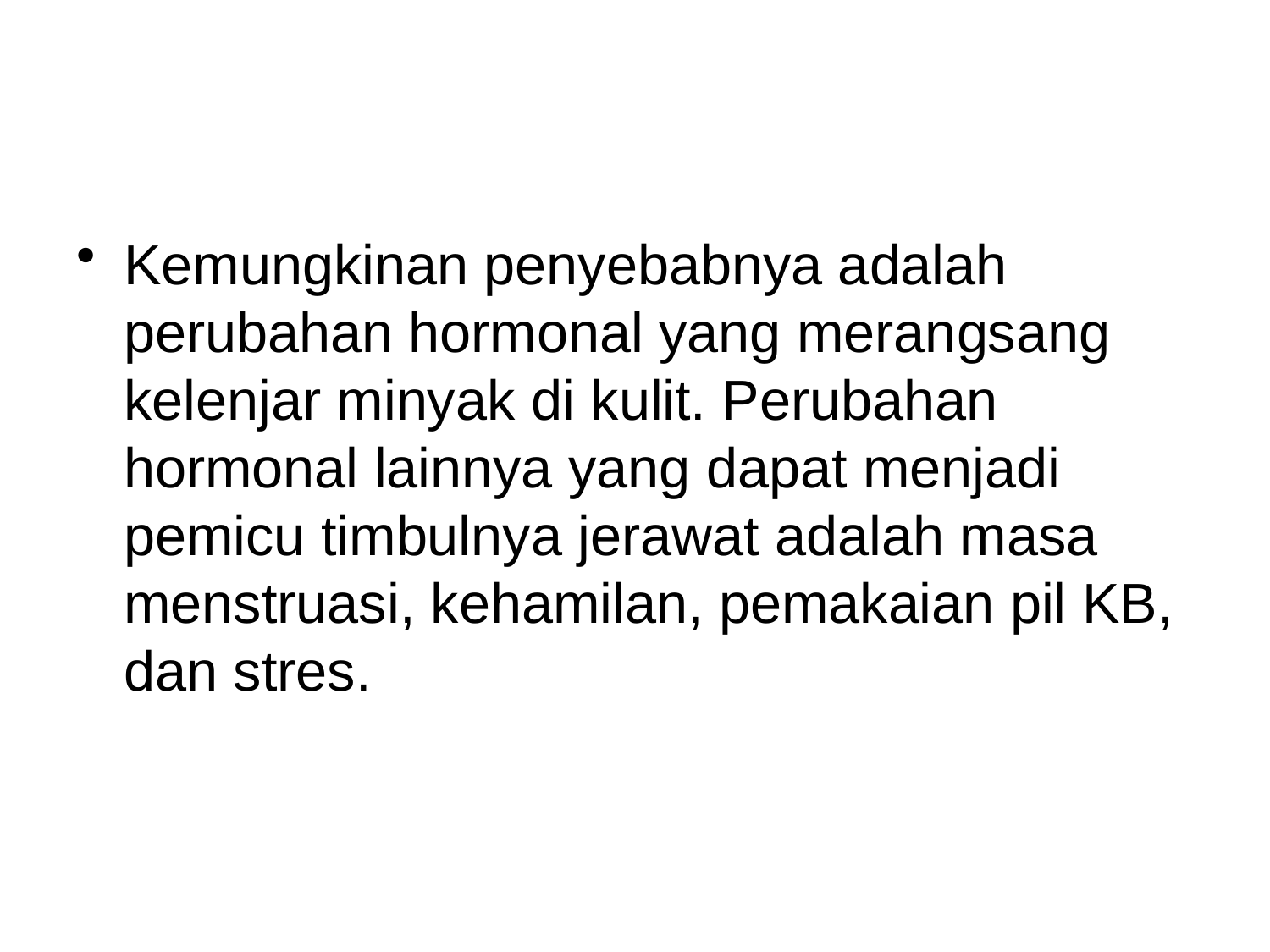

#
Kemungkinan penyebabnya adalah perubahan hormonal yang merangsang kelenjar minyak di kulit. Perubahan hormonal lainnya yang dapat menjadi pemicu timbulnya jerawat adalah masa menstruasi, kehamilan, pemakaian pil KB, dan stres.